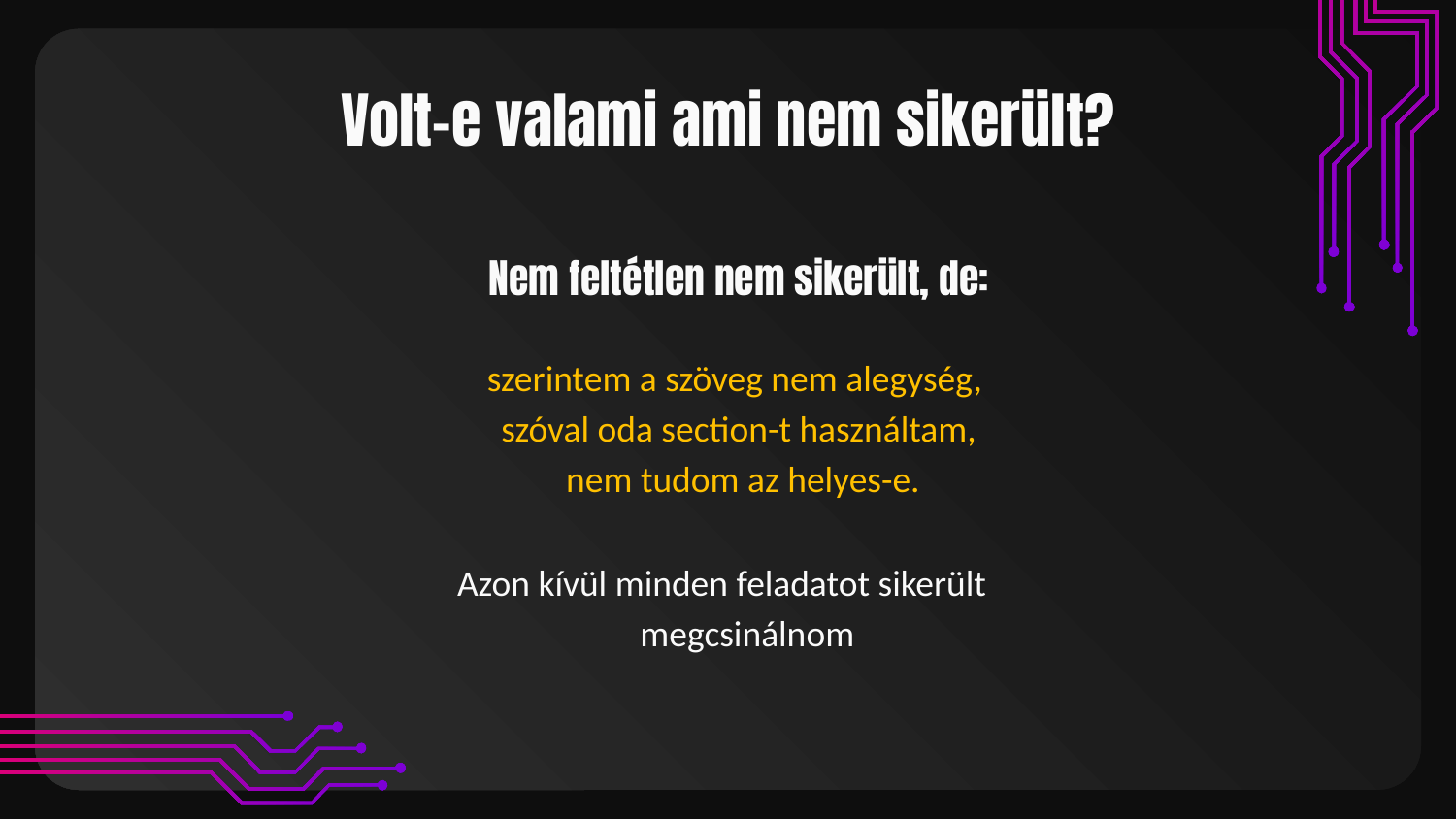

# Volt-e valami ami nem sikerült?
Nem feltétlen nem sikerült, de:
szerintem a szöveg nem alegység,
szóval oda section-t használtam,
 nem tudom az helyes-e.
Azon kívül minden feladatot sikerült megcsinálnom